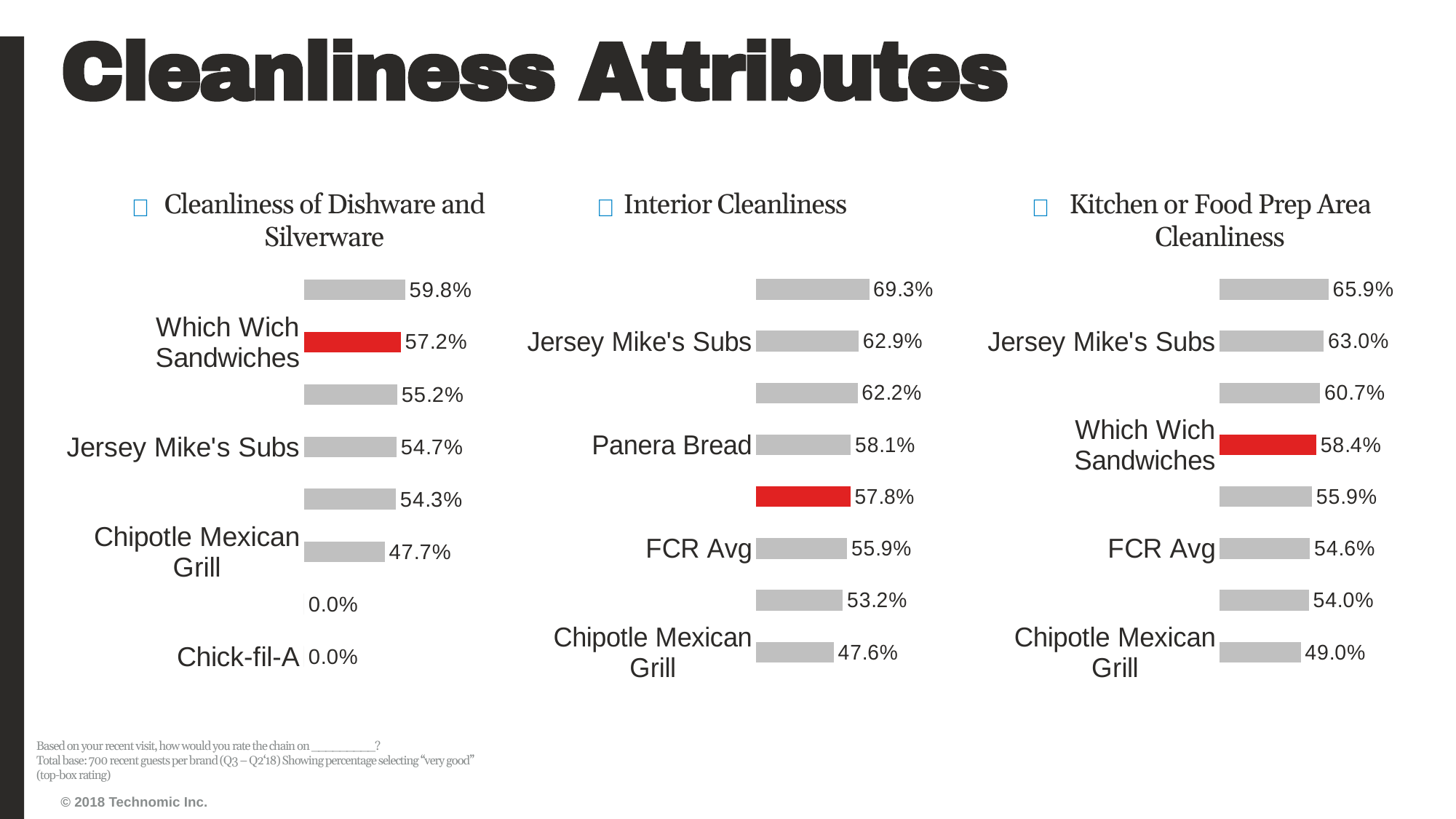

# Cleanliness Attributes
Cleanliness of Dishware and Silverware
Interior Cleanliness
Kitchen or Food Prep Area Cleanliness

### Chart

| Category | Series1 |
|---|---|
| Chick-fil-A | 0.0 |
| Subway | 0.0 |
| Chipotle Mexican Grill | 0.4770992366412214 |
| Jimmy John's Gourmet Sandwiches | 0.5432098765432098 |
| Jersey Mike's Subs | 0.5474254742547425 |
| FCR Avg | 0.5517788823148677 |
| Which Wich Sandwiches | 0.572429906542056 |
| Panera Bread | 0.5978062157221207 |

### Chart

| Category | Series1 |
|---|---|
| Chipotle Mexican Grill | 0.47640117994100295 |
| Subway | 0.5317220543806647 |
| FCR Avg | 0.5587967236335207 |
| Which Wich Sandwiches | 0.5784023668639053 |
| Panera Bread | 0.5811836115326252 |
| Jimmy John's Gourmet Sandwiches | 0.6222627737226277 |
| Jersey Mike's Subs | 0.629080118694362 |
| Chick-fil-A | 0.6931407942238267 |

### Chart

| Category | Series1 |
|---|---|
| Chipotle Mexican Grill | 0.49 |
| Subway | 0.5396290050590219 |
| FCR Avg | 0.5462541527354652 |
| Panera Bread | 0.558695652173913 |
| Which Wich Sandwiches | 0.5842105263157895 |
| Jimmy John's Gourmet Sandwiches | 0.6068548387096774 |
| Jersey Mike's Subs | 0.6298157453936348 |
| Chick-fil-A | 0.6589327146171694 |
Based on your recent visit, how would you rate the chain on _________?                                           Total base: 700 recent guests per brand (Q3 – Q2‘18) Showing percentage selecting “very good” (top-box rating)